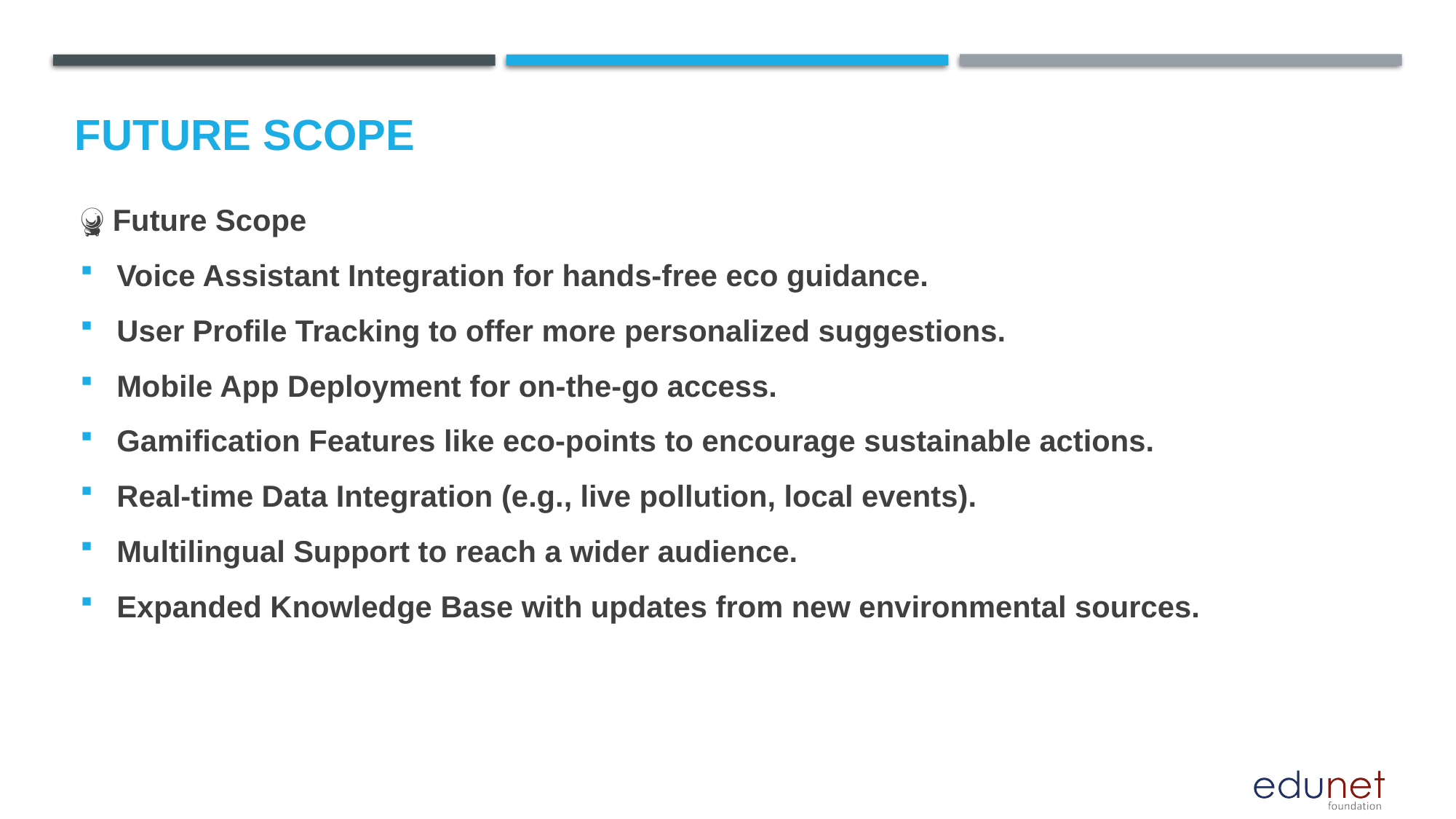

Future scope
🔮 Future Scope
Voice Assistant Integration for hands-free eco guidance.
User Profile Tracking to offer more personalized suggestions.
Mobile App Deployment for on-the-go access.
Gamification Features like eco-points to encourage sustainable actions.
Real-time Data Integration (e.g., live pollution, local events).
Multilingual Support to reach a wider audience.
Expanded Knowledge Base with updates from new environmental sources.